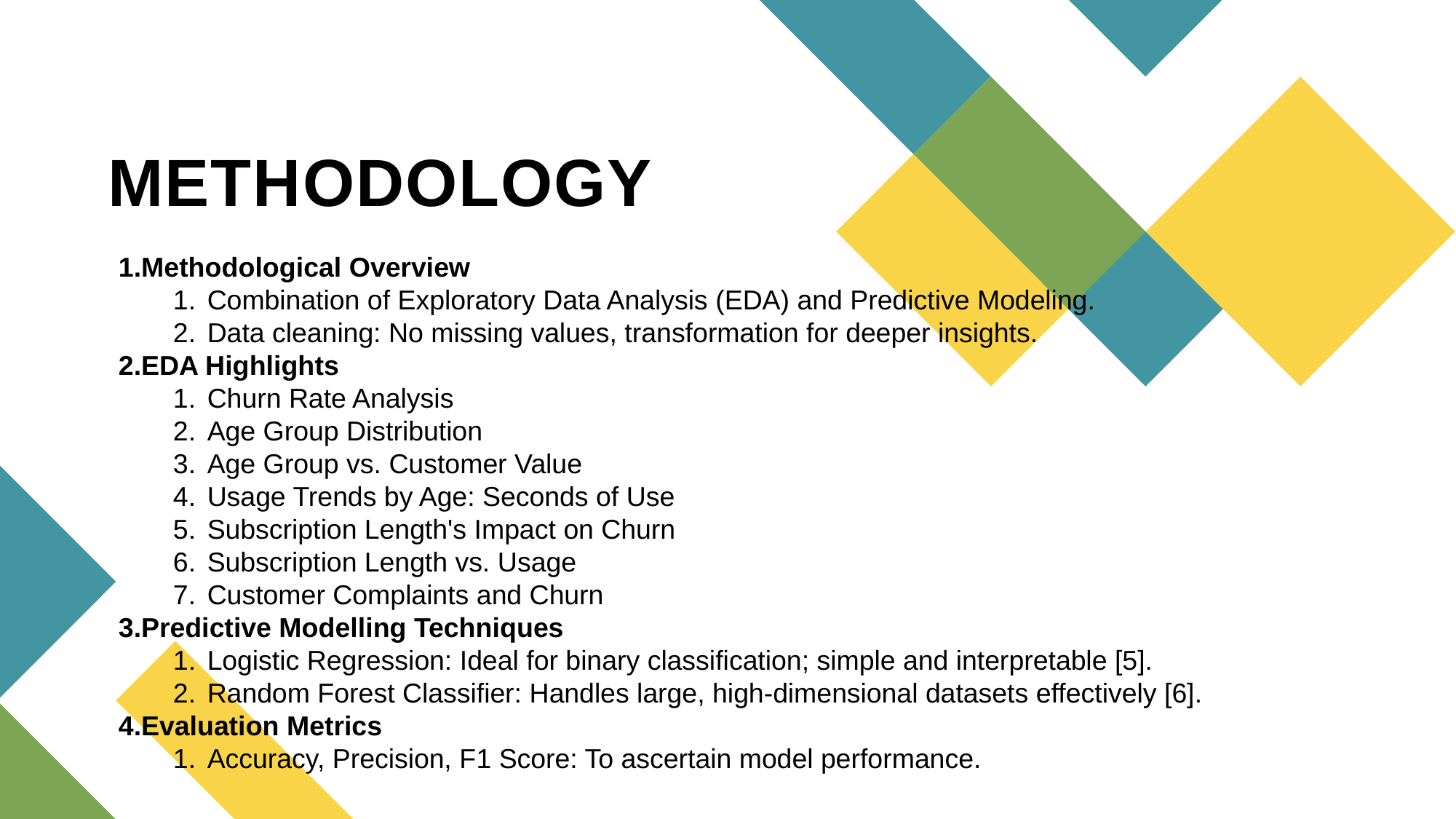

# METHODOLOGY
Methodological Overview
Combination of Exploratory Data Analysis (EDA) and Predictive Modeling.
Data cleaning: No missing values, transformation for deeper insights.
EDA Highlights
Churn Rate Analysis
Age Group Distribution
Age Group vs. Customer Value
Usage Trends by Age: Seconds of Use
Subscription Length's Impact on Churn
Subscription Length vs. Usage
Customer Complaints and Churn
Predictive Modelling Techniques
Logistic Regression: Ideal for binary classification; simple and interpretable [5].
Random Forest Classifier: Handles large, high-dimensional datasets effectively [6].
Evaluation Metrics
Accuracy, Precision, F1 Score: To ascertain model performance.